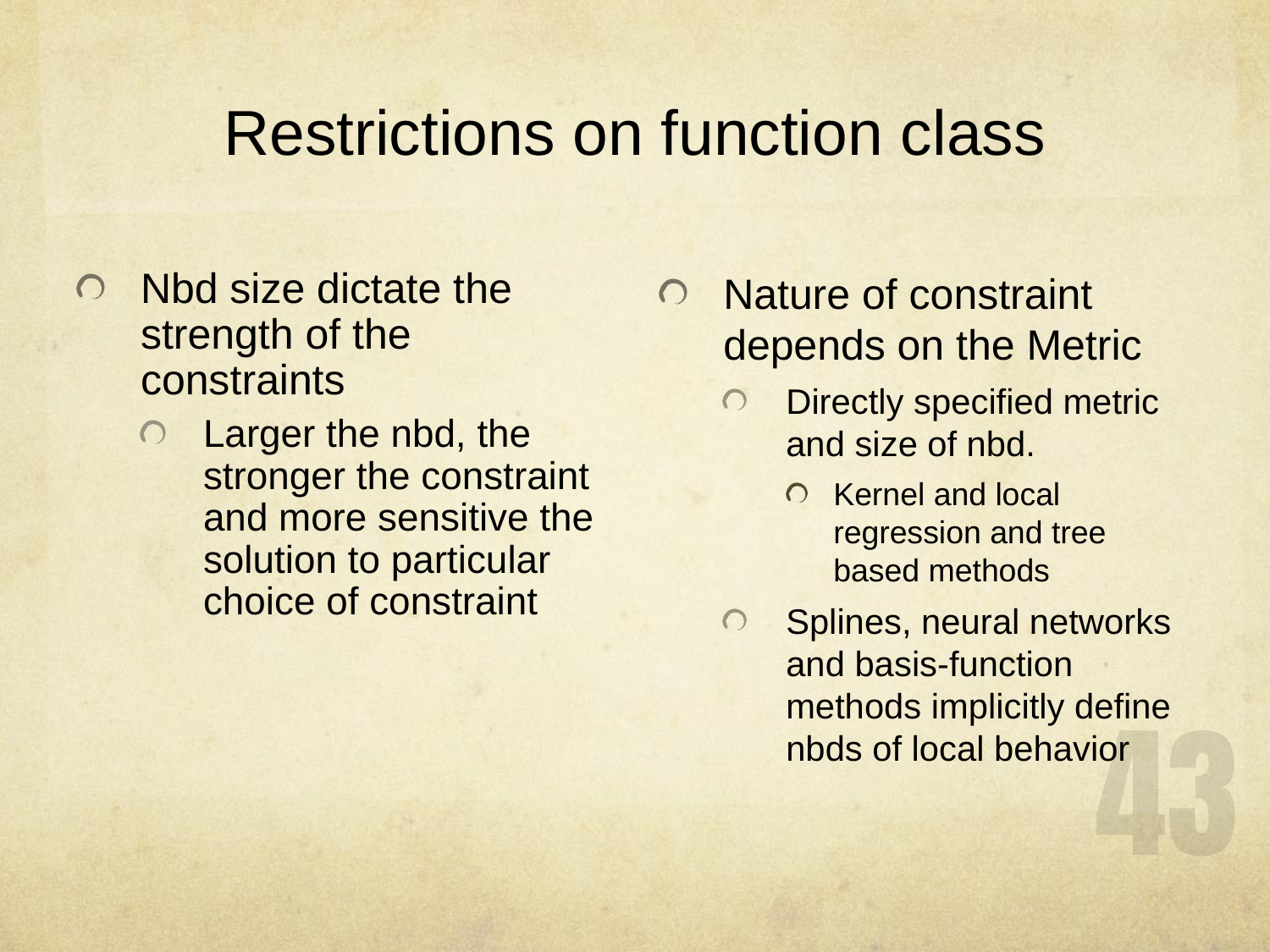

# Restrictions on function class
Nbd size dictate the strength of the constraints
Larger the nbd, the stronger the constraint and more sensitive the solution to particular choice of constraint

Nature of constraint depends on the Metric
Directly specified metric and size of nbd.
Kernel and local regression and tree based methods
Splines, neural networks and basis-function methods implicitly define nbds of local behavior
43